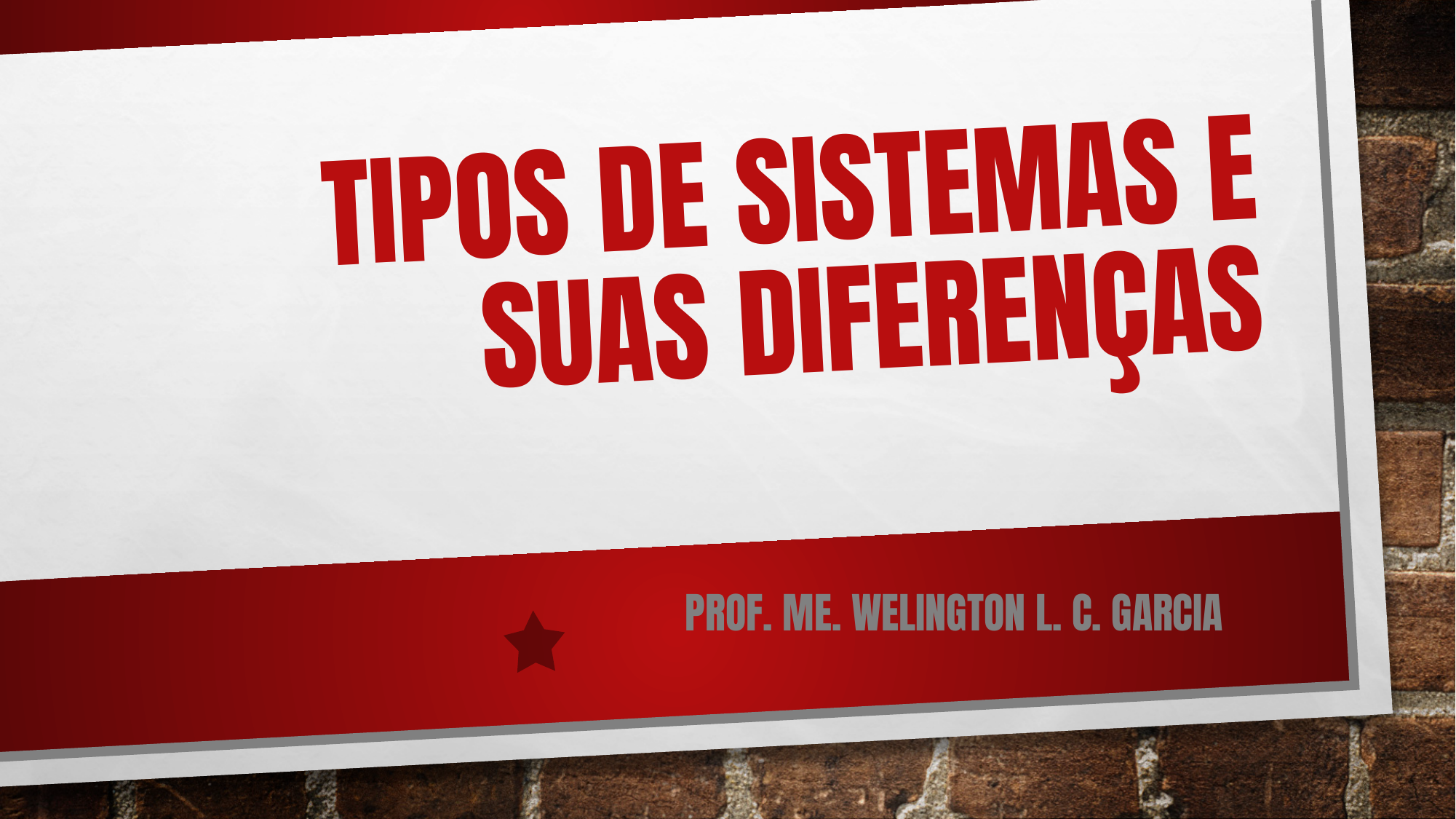

# Tipos de sistemas e suas diferenças
Prof. Me. Welington L. C. Garcia